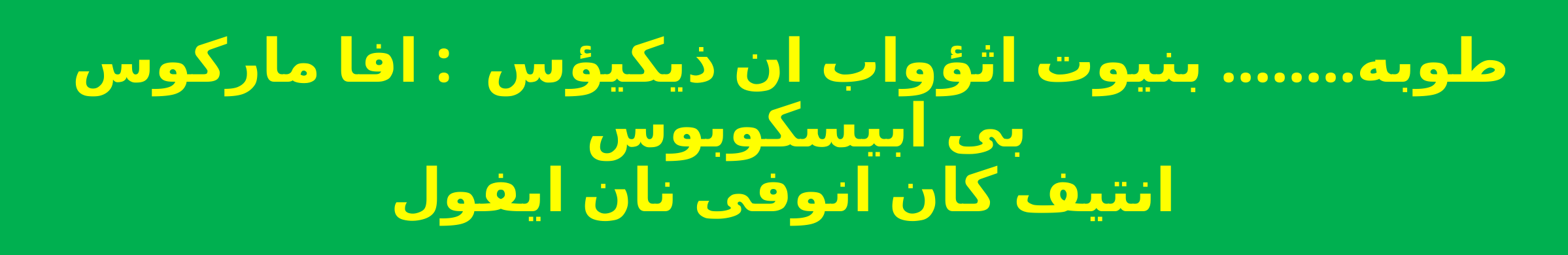

# طوبه........ بنيوت اثؤواب ان ذيكيؤس  : افا ماركوس  بى ابيسكوبوس انتيف كان انوفى نان ايفول